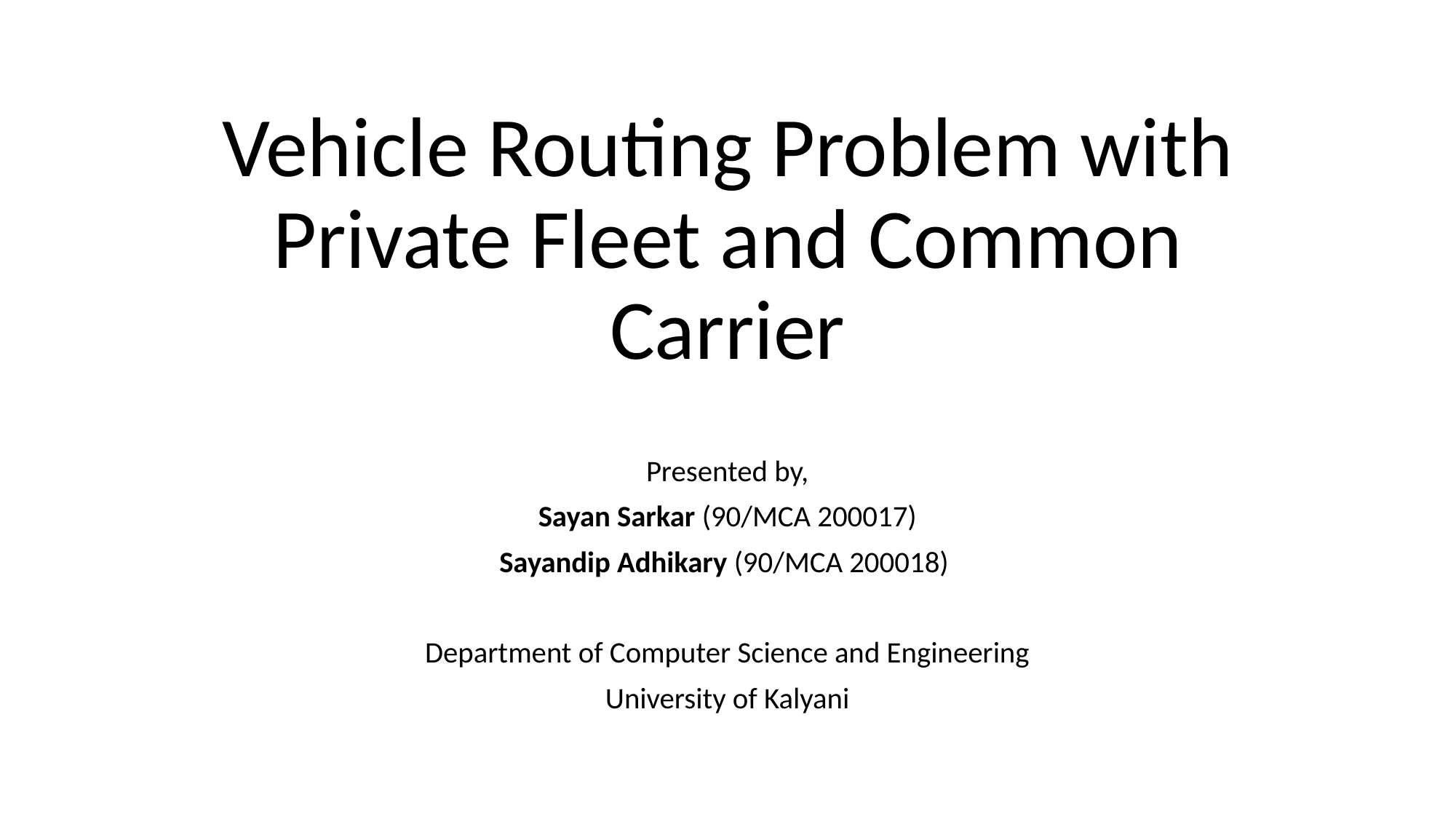

# Vehicle Routing Problem with Private Fleet and Common Carrier
Presented by,
Sayan Sarkar (90/MCA 200017)
Sayandip Adhikary (90/MCA 200018)

Department of Computer Science and Engineering
University of Kalyani